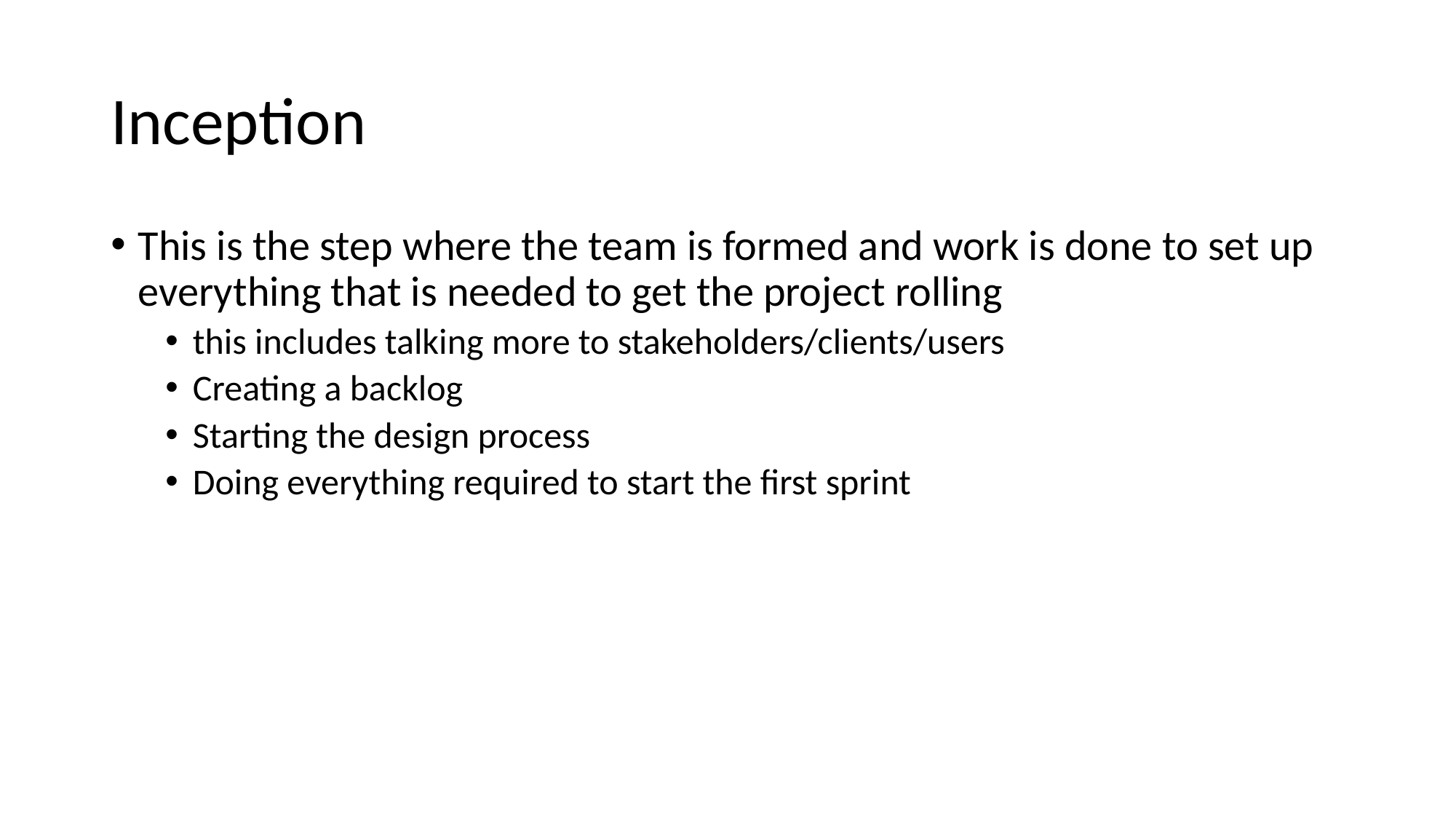

# Inception
This is the step where the team is formed and work is done to set up everything that is needed to get the project rolling
this includes talking more to stakeholders/clients/users
Creating a backlog
Starting the design process
Doing everything required to start the first sprint